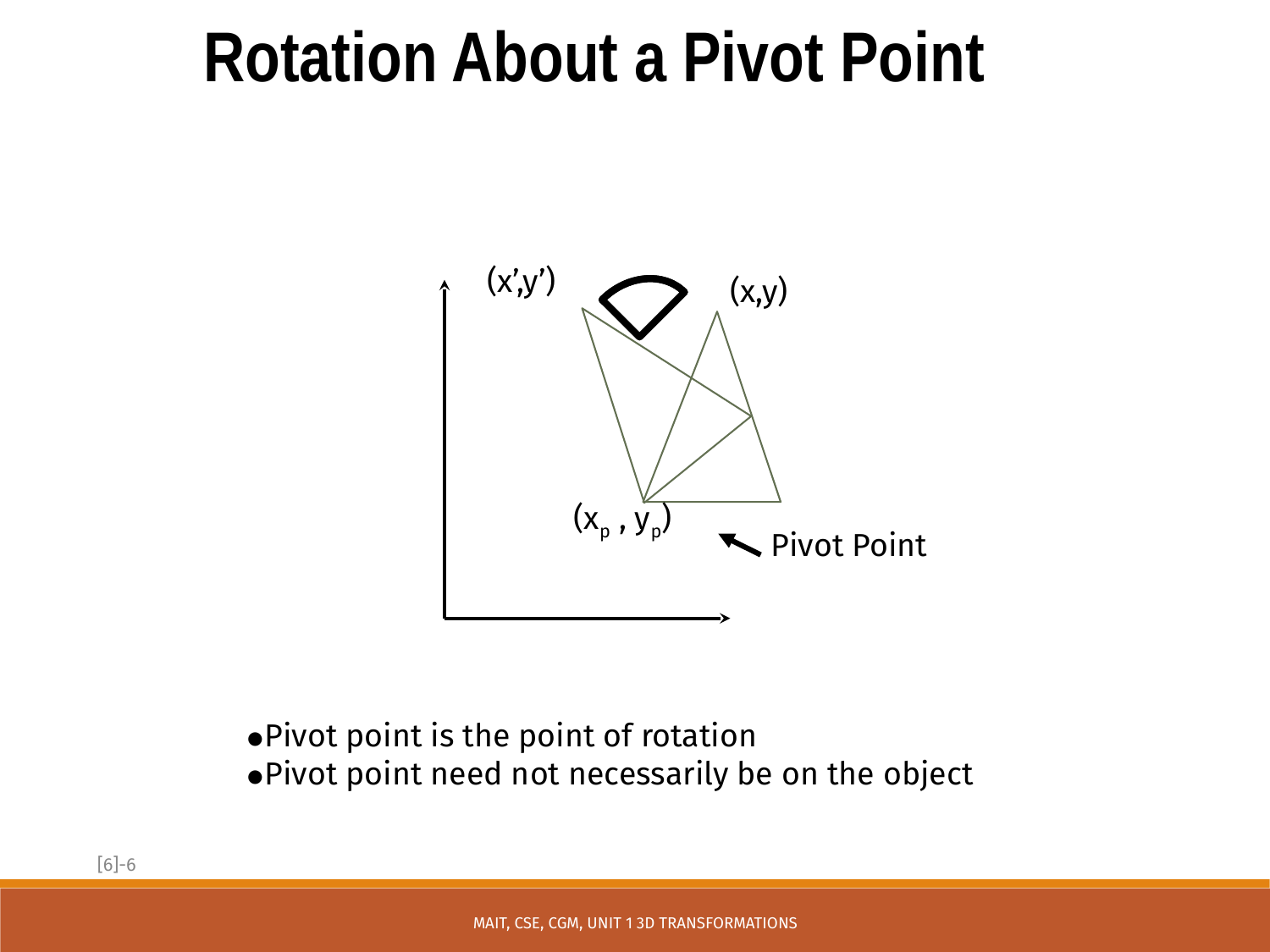

Rotation About a Pivot Point
(x’,y’)
(x,y)

(xp , yp)
Pivot Point
Pivot point is the point of rotation
Pivot point need not necessarily be on the object
[6]-6
MAIT, CSE, CGM, UNIT 1 3D TRANSFORMATIONS